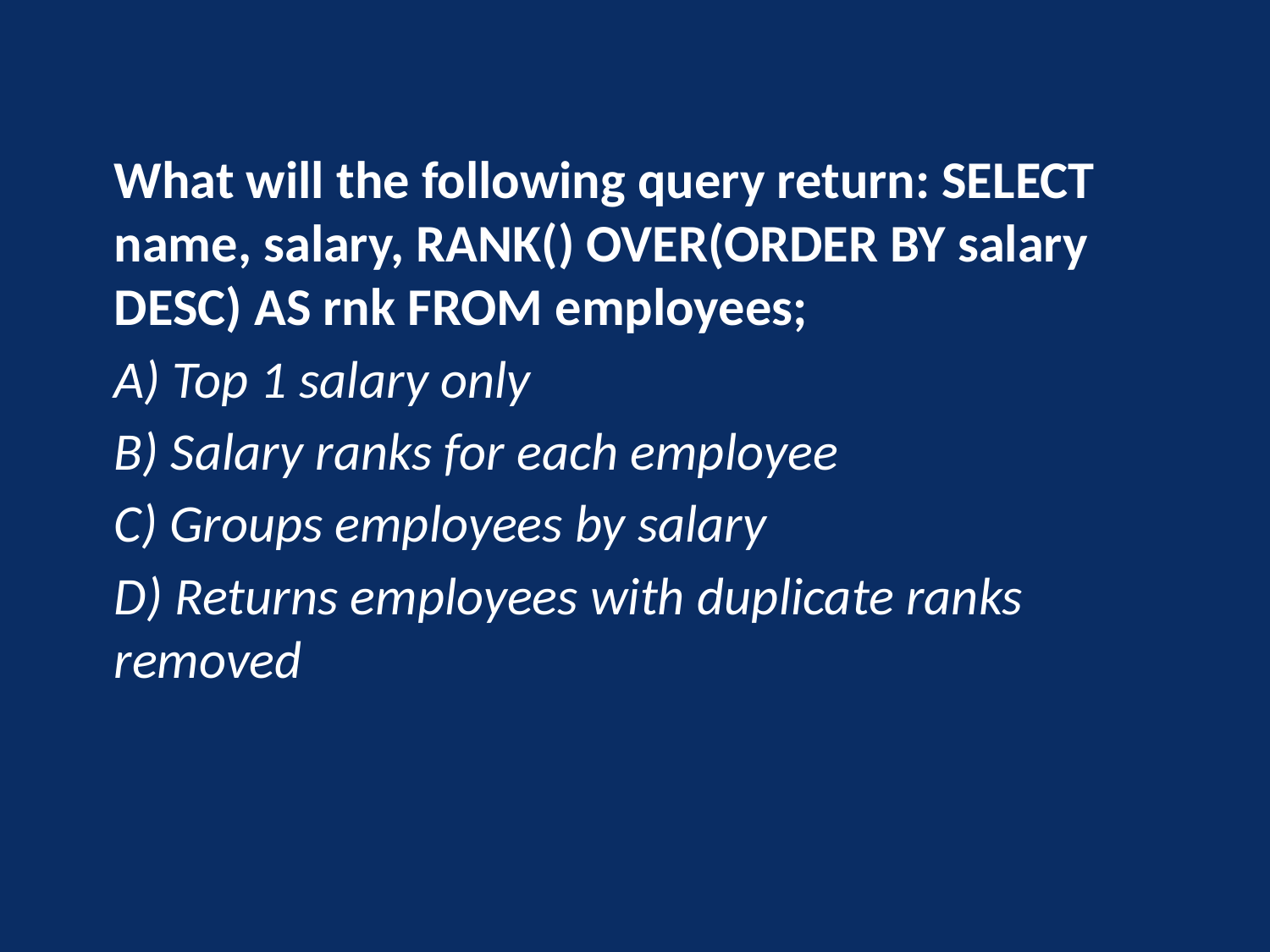

What will the following query return: SELECT name, salary, RANK() OVER(ORDER BY salary DESC) AS rnk FROM employees;
A) Top 1 salary only
B) Salary ranks for each employee
C) Groups employees by salary
D) Returns employees with duplicate ranks removed